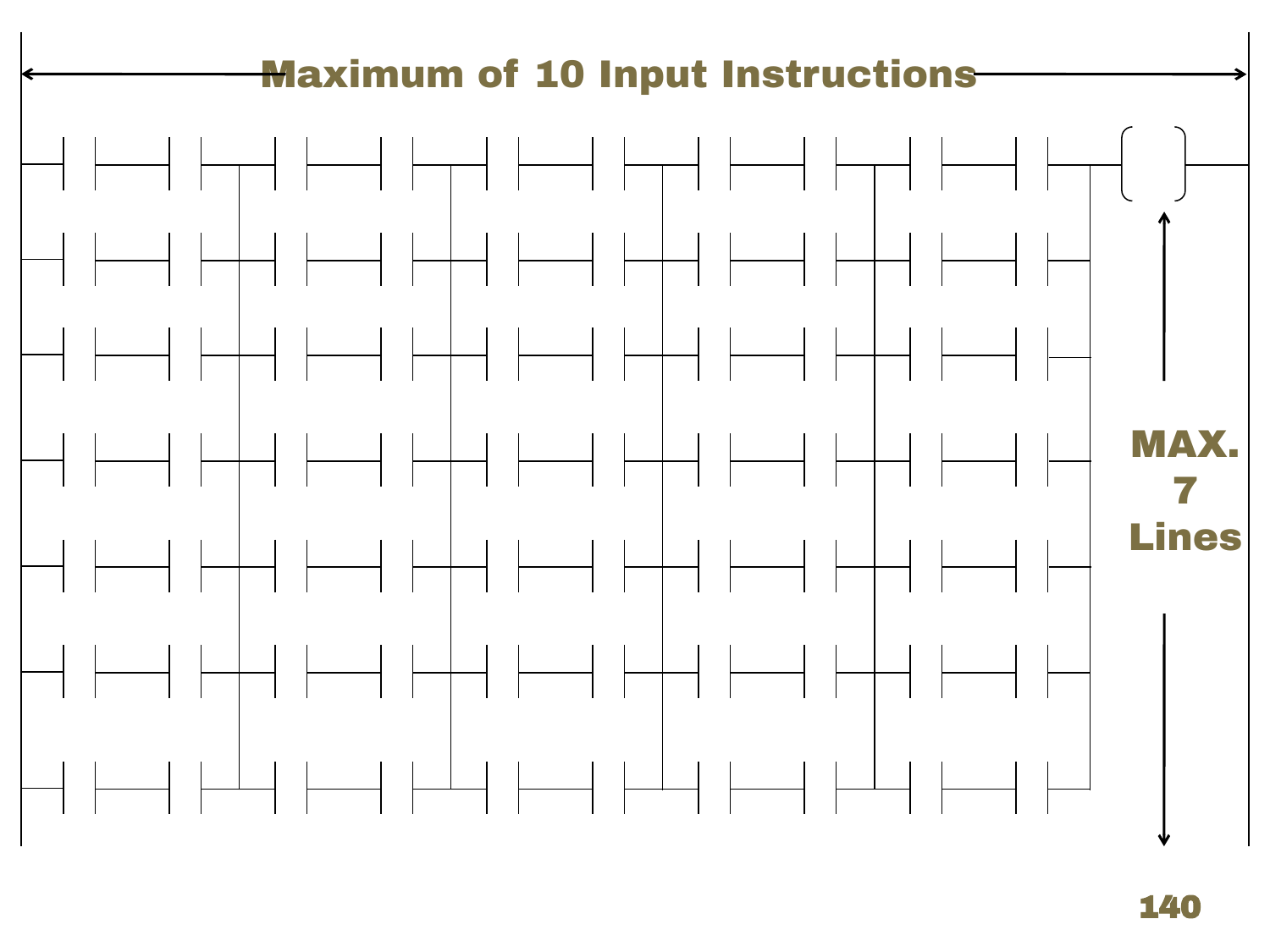

Maximum of 10 Input Instructions

MAX.
7
Lines
140